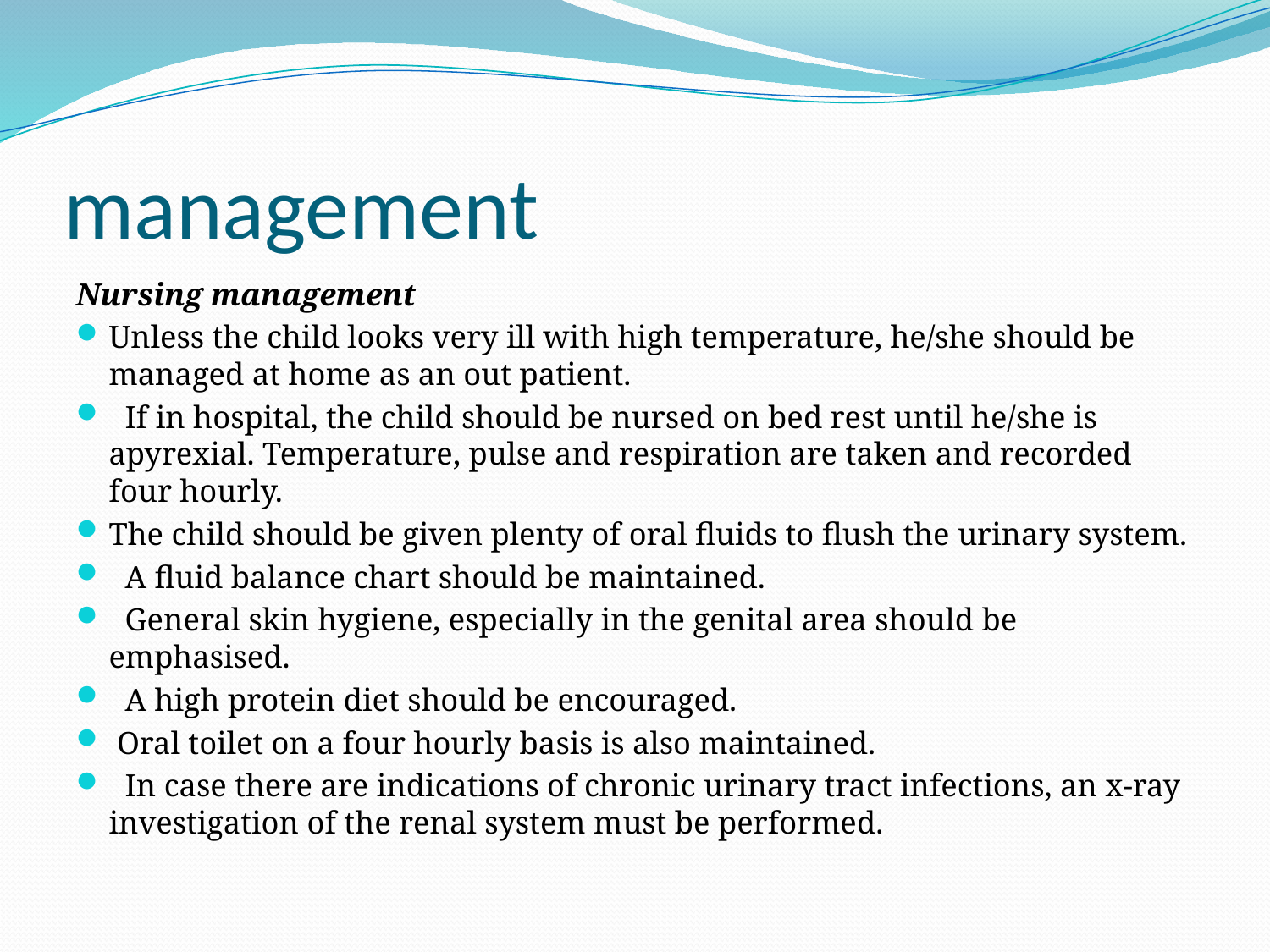

# management
Nursing management
Unless the child looks very ill with high temperature, he/she should be managed at home as an out patient.
  If in hospital, the child should be nursed on bed rest until he/she is apyrexial. Temperature, pulse and respiration are taken and recorded four hourly.
The child should be given plenty of oral fluids to flush the urinary system.
  A fluid balance chart should be maintained.
  General skin hygiene, especially in the genital area should be emphasised.
  A high protein diet should be encouraged.
 Oral toilet on a four hourly basis is also maintained.
  In case there are indications of chronic urinary tract infections, an x-ray investigation of the renal system must be performed.